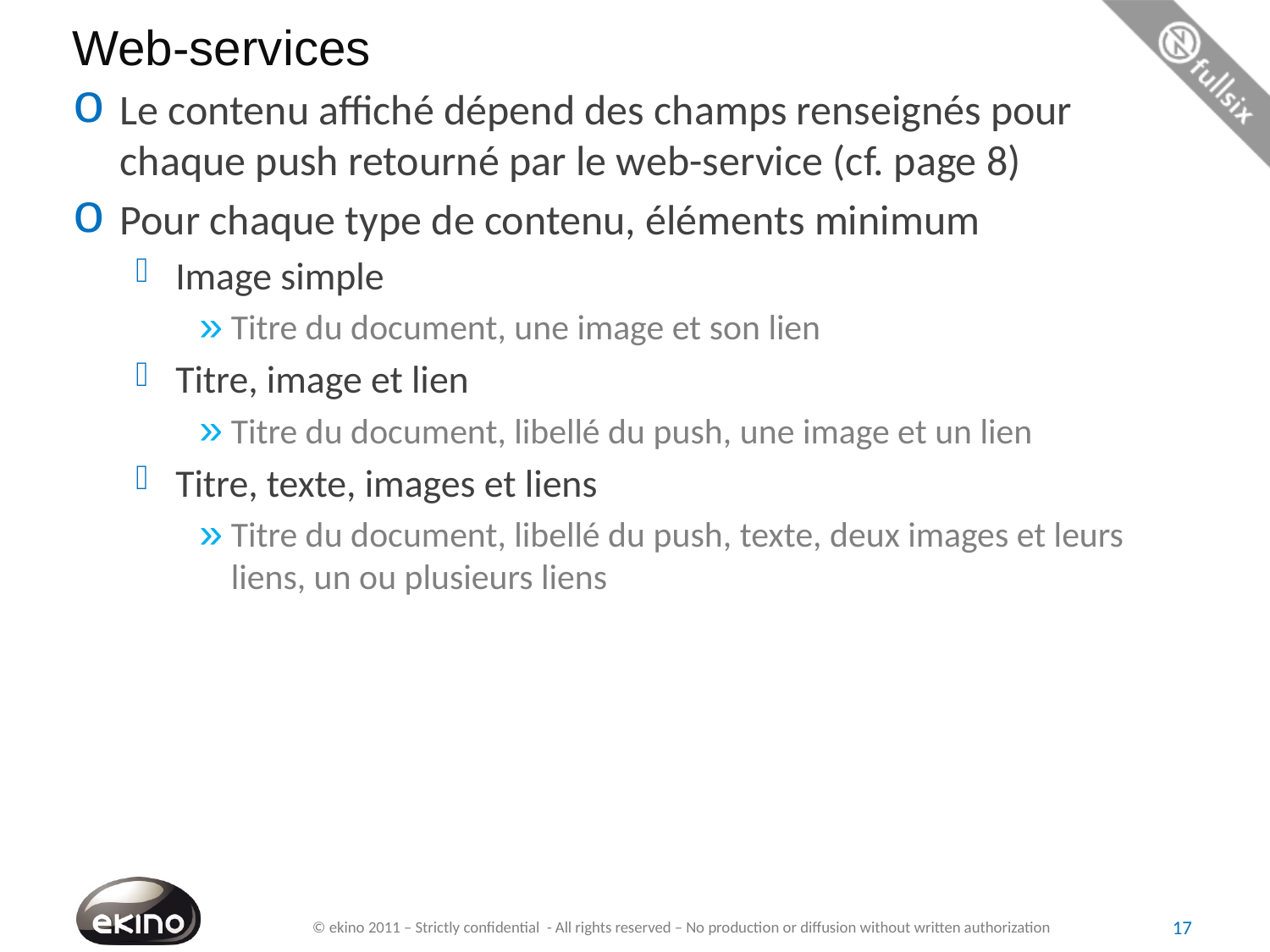

# Web-services
Le contenu affiché dépend des champs renseignés pour chaque push retourné par le web-service (cf. page 8)
Pour chaque type de contenu, éléments minimum
Image simple
Titre du document, une image et son lien
Titre, image et lien
Titre du document, libellé du push, une image et un lien
Titre, texte, images et liens
Titre du document, libellé du push, texte, deux images et leurs liens, un ou plusieurs liens
17